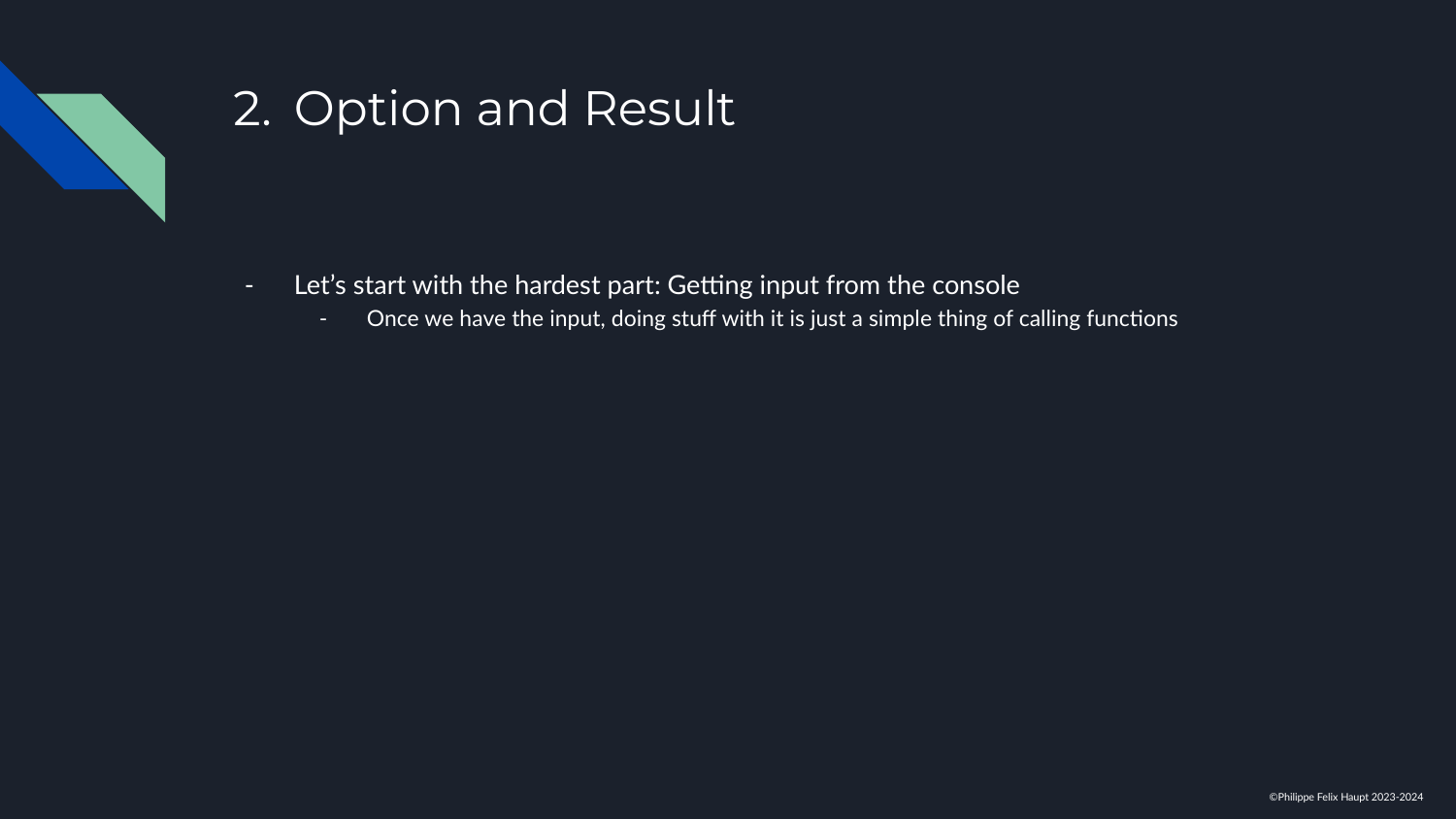

# Option and Result
Let’s start with the hardest part: Getting input from the console
Once we have the input, doing stuff with it is just a simple thing of calling functions
©Philippe Felix Haupt 2023-2024